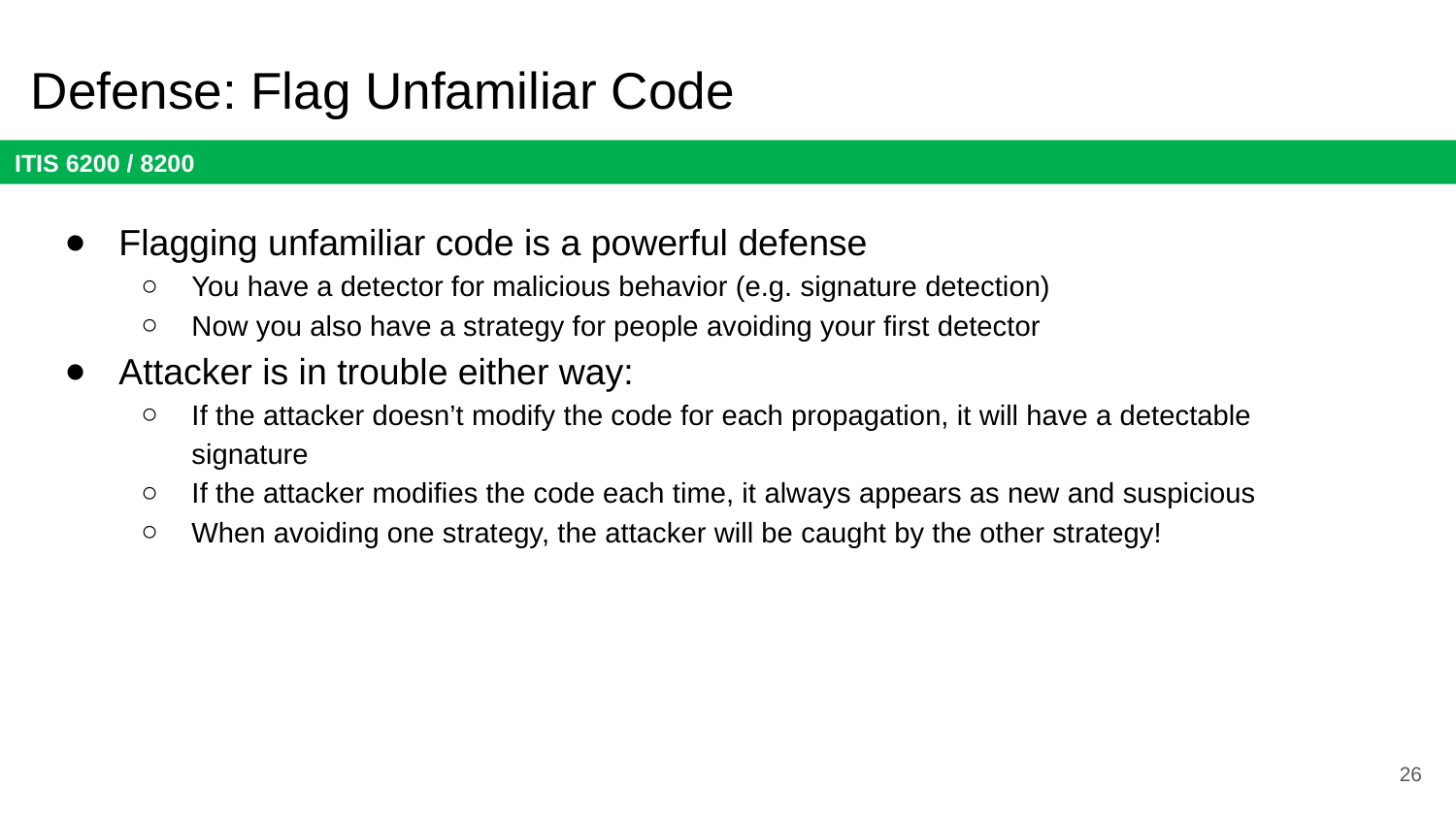

# Defense: Flag Unfamiliar Code
Flagging unfamiliar code is a powerful defense
You have a detector for malicious behavior (e.g. signature detection)
Now you also have a strategy for people avoiding your first detector
Attacker is in trouble either way:
If the attacker doesn’t modify the code for each propagation, it will have a detectable signature
If the attacker modifies the code each time, it always appears as new and suspicious
When avoiding one strategy, the attacker will be caught by the other strategy!
26